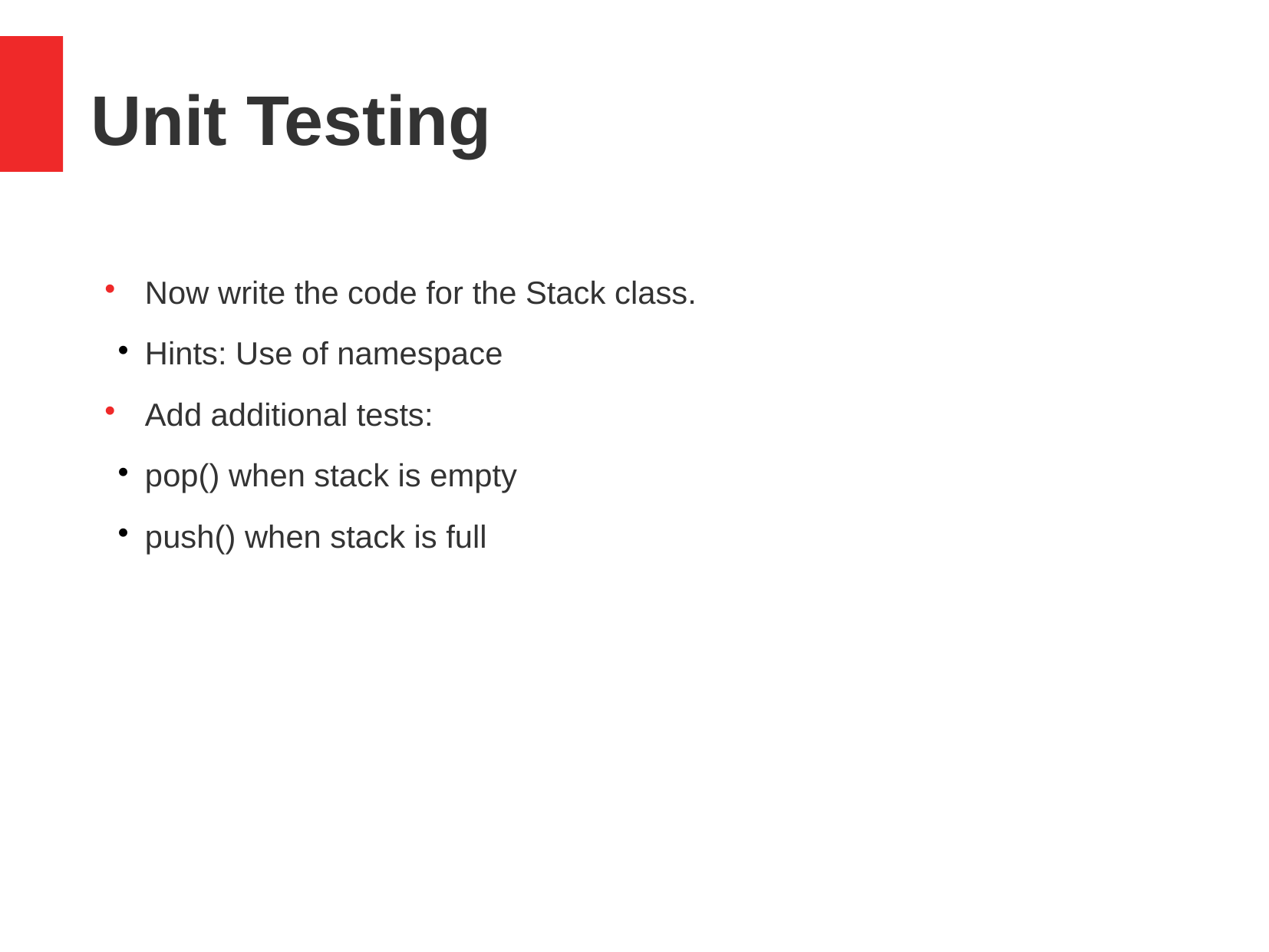

Unit Testing
Now write the code for the Stack class.
Hints: Use of namespace
Add additional tests:
pop() when stack is empty
push() when stack is full